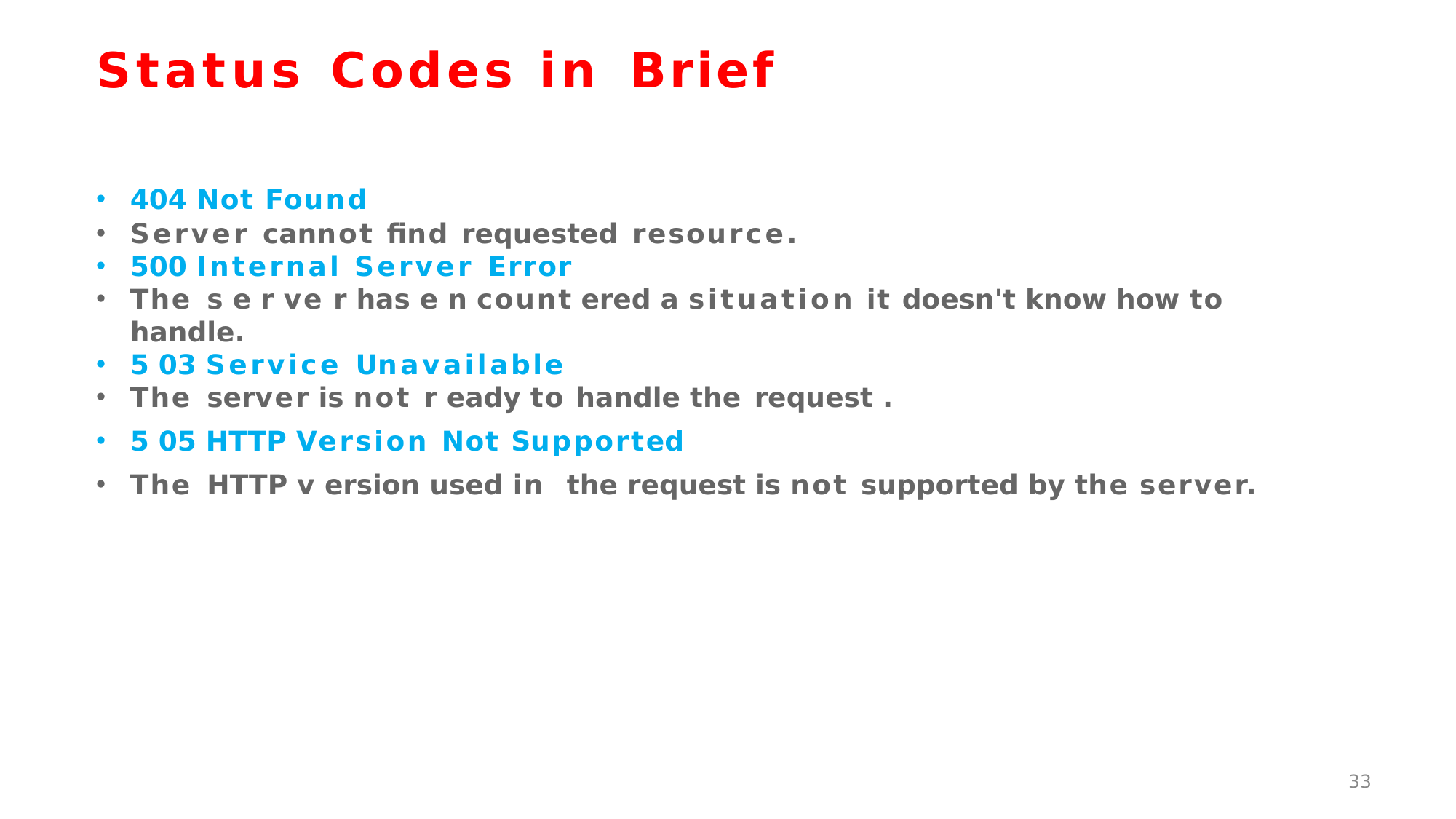

Status	Codes	in  Brief
404 Not Found
Server cannot find requested resource.
500 Internal Server Error
The s e r ve r has e n count ered a situation it doesn't know how to handle.
5 03 Service Unavailable
The server is not r eady to handle the request .
5 05 HTTP Version Not Supported
The HTTP v ersion used in	the request is not supported by the server.
33